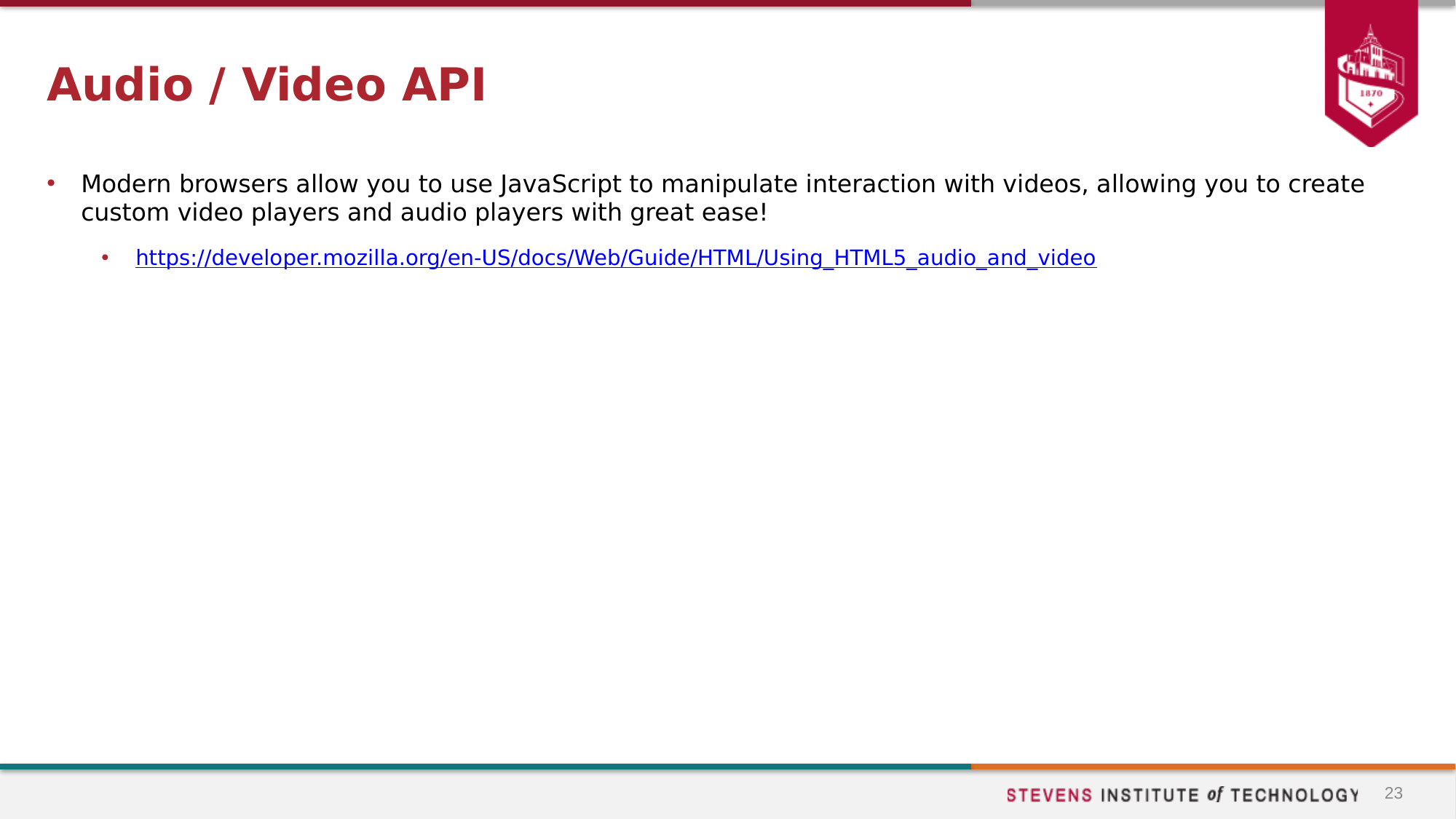

# Audio / Video API
Modern browsers allow you to use JavaScript to manipulate interaction with videos, allowing you to create custom video players and audio players with great ease!
https://developer.mozilla.org/en-US/docs/Web/Guide/HTML/Using_HTML5_audio_and_video

23